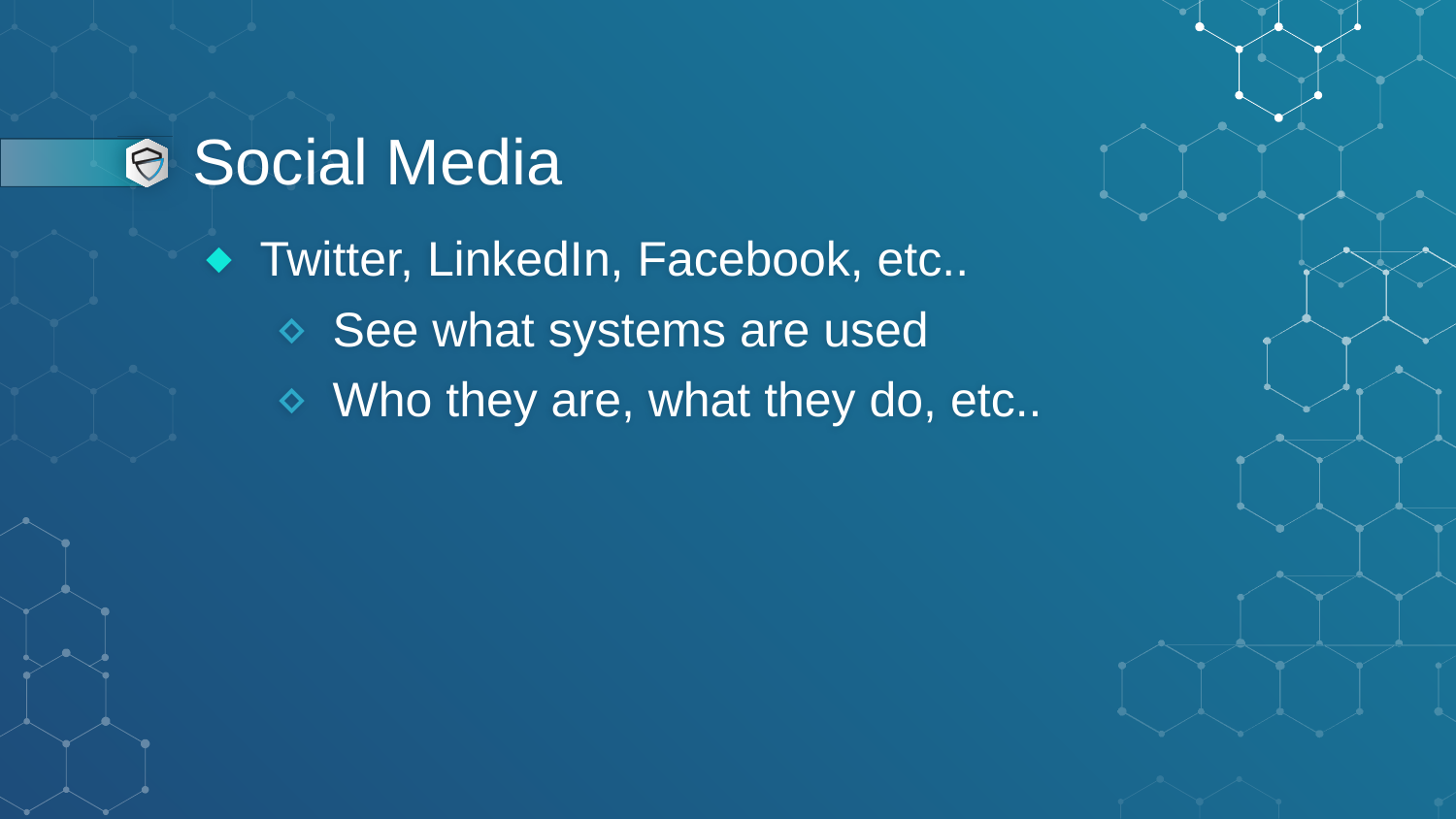

# Social Media
Twitter, LinkedIn, Facebook, etc..
See what systems are used
Who they are, what they do, etc..